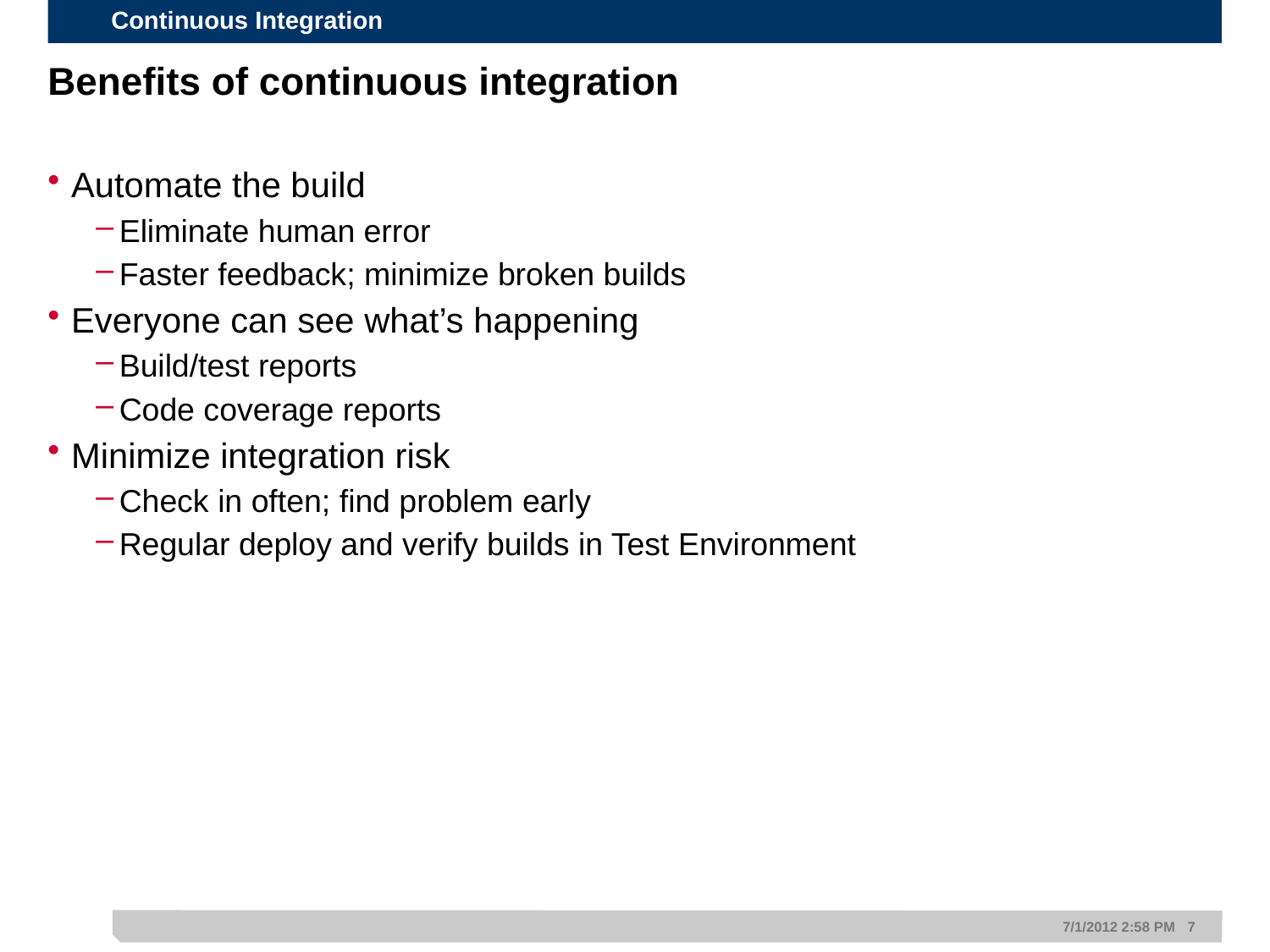

# Benefits of continuous integration
Automate the build
Eliminate human error
Faster feedback; minimize broken builds
Everyone can see what’s happening
Build/test reports
Code coverage reports
Minimize integration risk
Check in often; find problem early
Regular deploy and verify builds in Test Environment